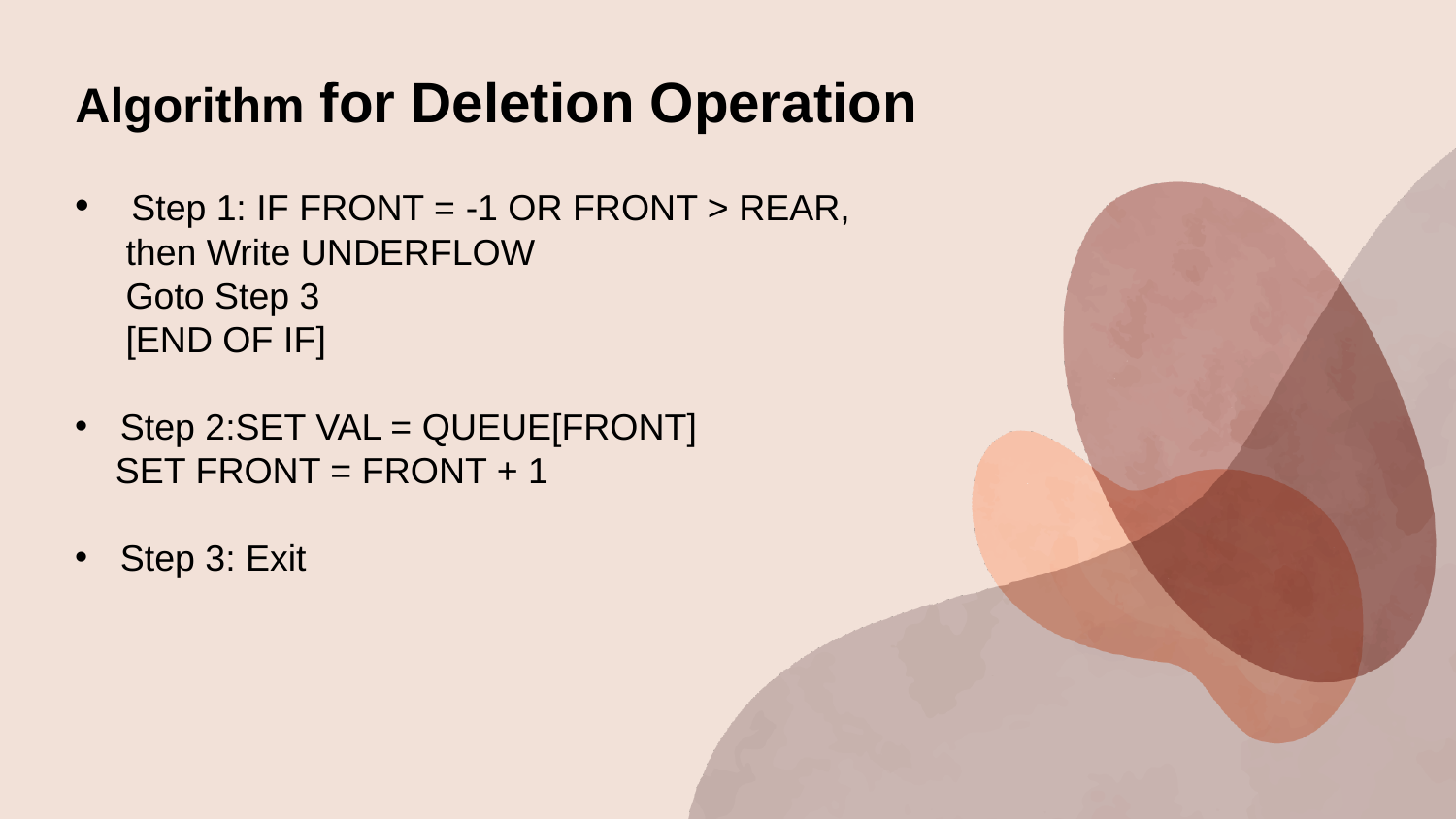

Algorithm for Deletion Operation
 Step 1: IF FRONT = -1 OR FRONT > REAR,
     then Write UNDERFLOW
     Goto Step 3
     [END OF IF]

Step 2:SET VAL = QUEUE[FRONT]
    SET FRONT = FRONT + 1

Step 3: Exit